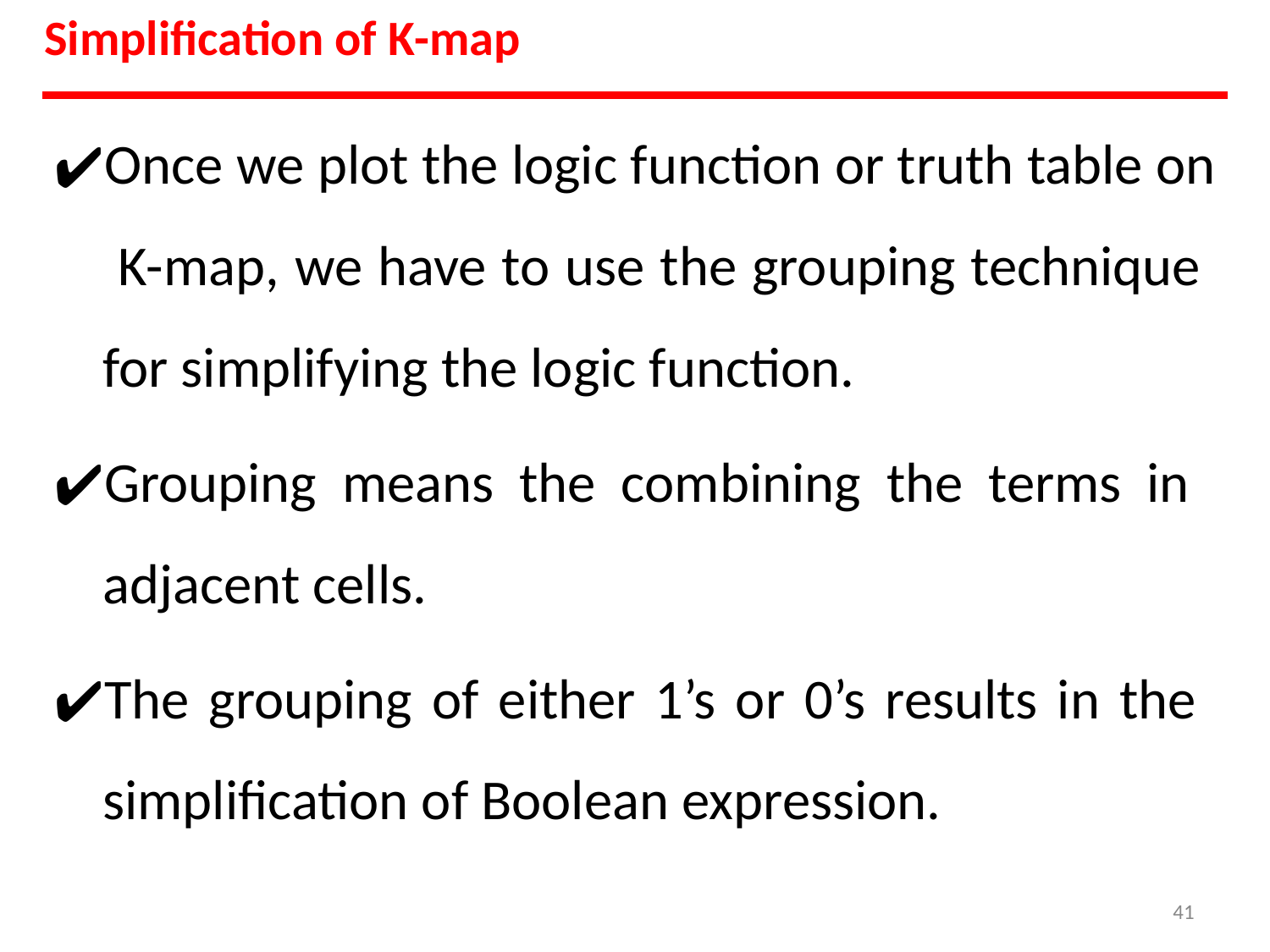

Simplification of K-map
Once we plot the logic function or truth table on  K-map, we have to use the grouping technique  for simplifying the logic function.
Grouping means the combining the terms in  adjacent cells.
The grouping of either 1’s or 0’s results in the  simplification of Boolean expression.

41